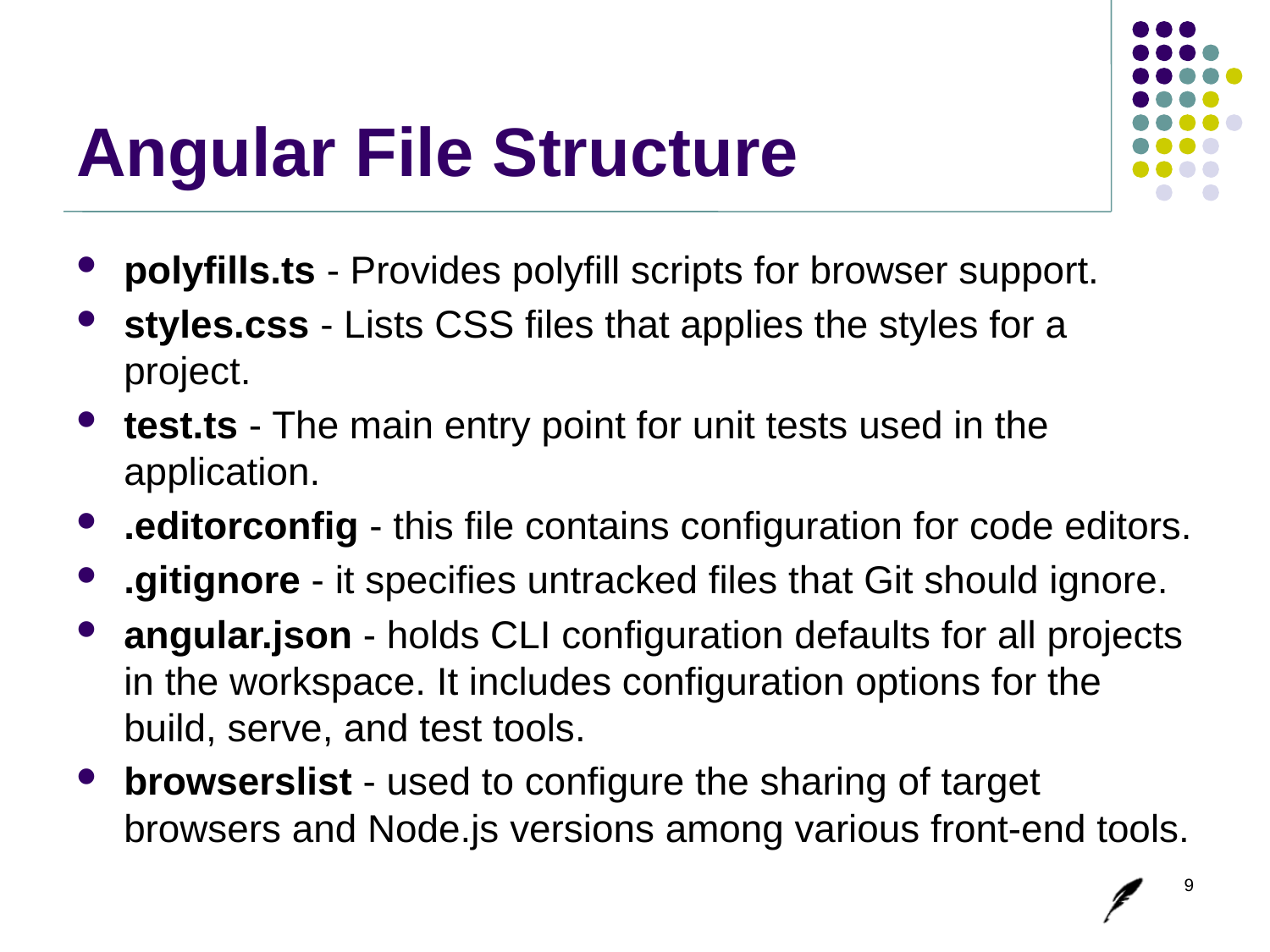

# Angular File Structure
polyfills.ts - Provides polyfill scripts for browser support.
styles.css - Lists CSS files that applies the styles for a project.
test.ts - The main entry point for unit tests used in the application.
.editorconfig - this file contains configuration for code editors.
.gitignore - it specifies untracked files that Git should ignore.
angular.json - holds CLI configuration defaults for all projects in the workspace. It includes configuration options for the build, serve, and test tools.
browserslist - used to configure the sharing of target browsers and Node.js versions among various front-end tools.

9